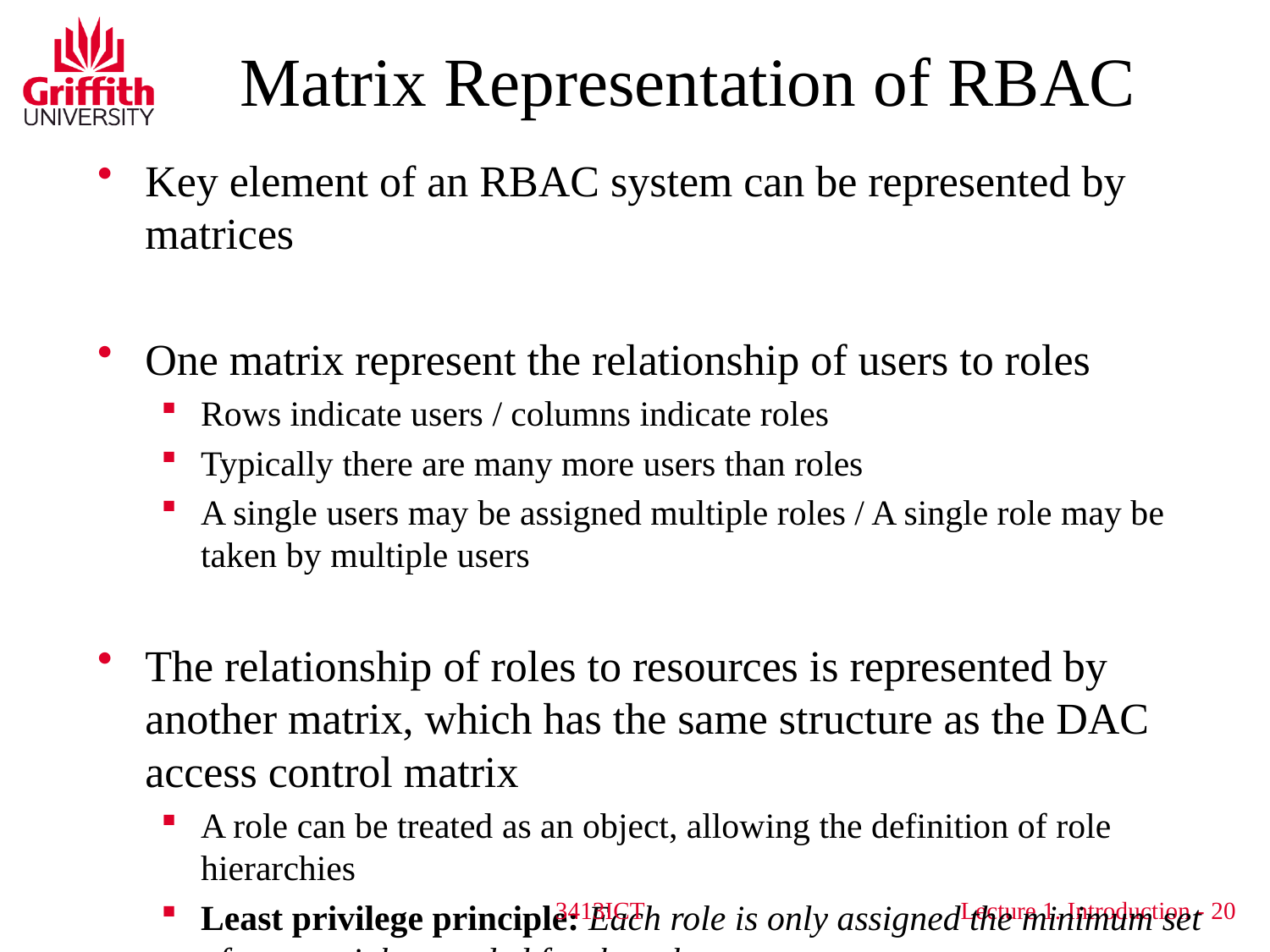

# Matrix Representation of RBAC
Key element of an RBAC system can be represented by matrices

One matrix represent the relationship of users to roles
Rows indicate users / columns indicate roles
Typically there are many more users than roles
A single users may be assigned multiple roles / A single role may be taken by multiple users

The relationship of roles to resources is represented by another matrix, which has the same structure as the DAC access control matrix
A role can be treated as an object, allowing the definition of role hierarchies
Least privilege principle: Each role is only assigned the minimum set of access rights needed for the role

3413ICT
20